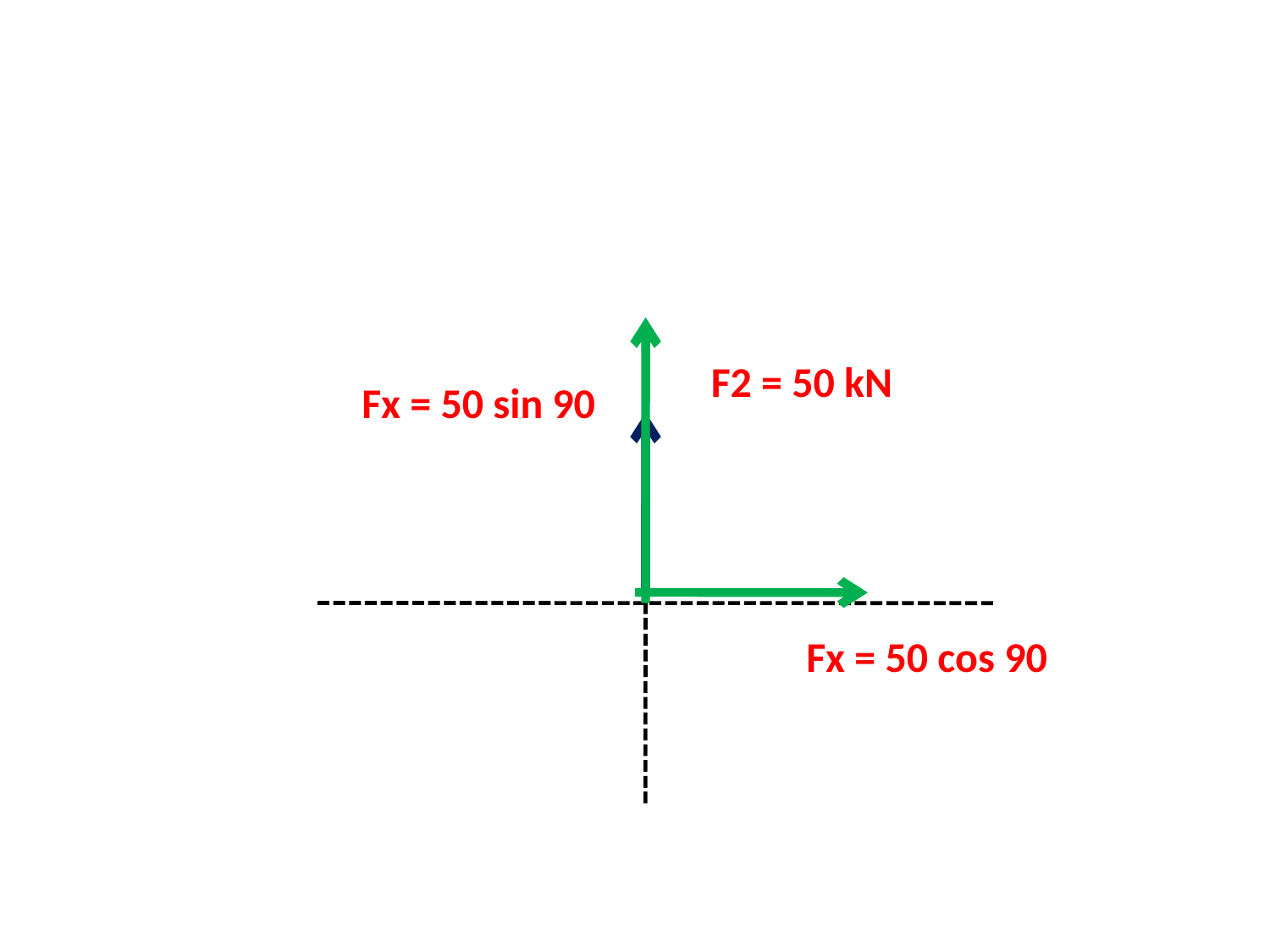

#
F2 = 50 kN
Fx = 50 sin 90
Fx = 50 cos 90